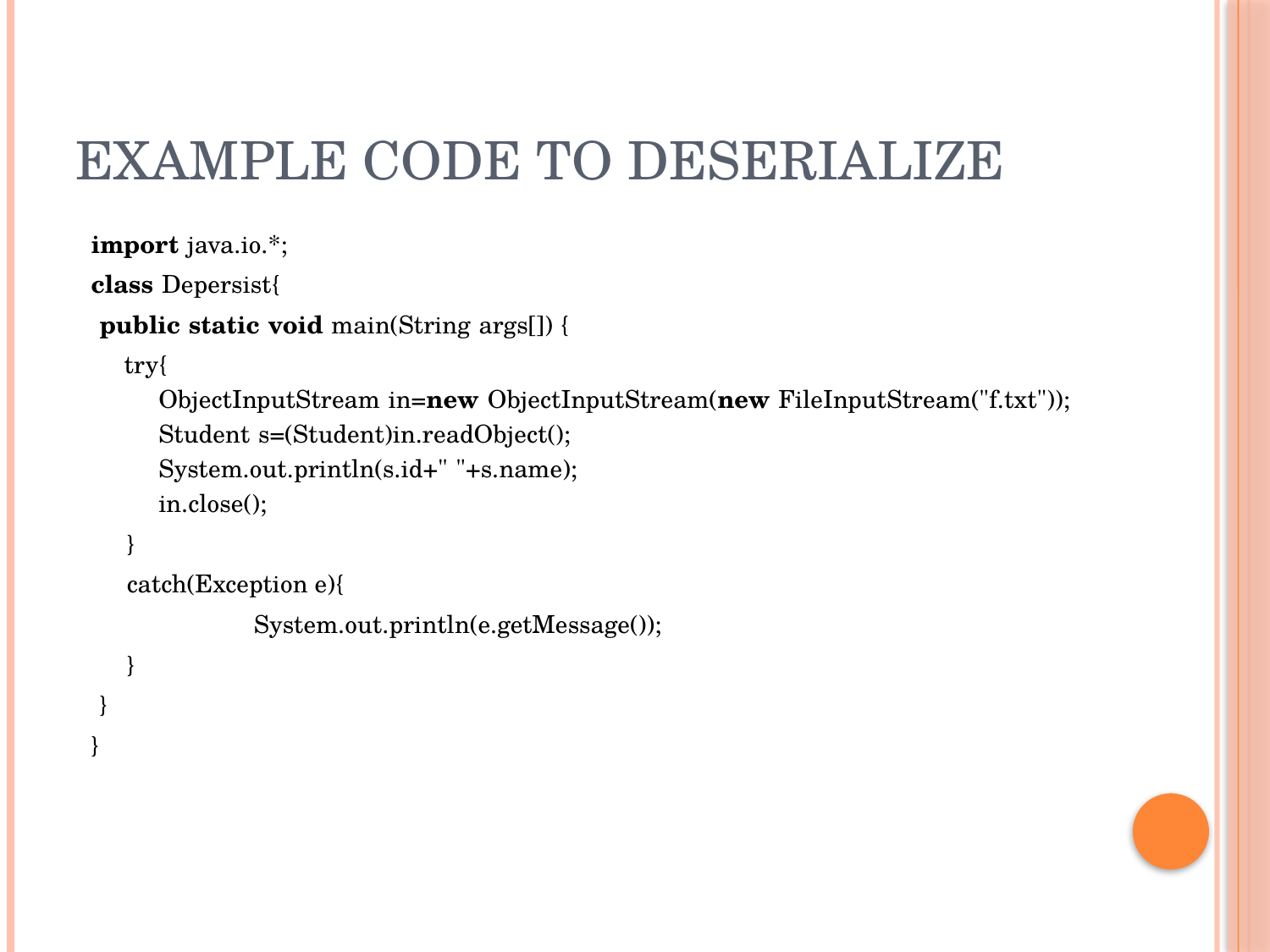

# Example code to Deserialize
import java.io.*;
class Depersist{
 public static void main(String args[]) {
    try{
  ObjectInputStream in=new ObjectInputStream(new FileInputStream("f.txt"));
  Student s=(Student)in.readObject();
  System.out.println(s.id+" "+s.name);
  in.close();
	}
	catch(Exception e){
		System.out.println(e.getMessage());
	}
 }
}